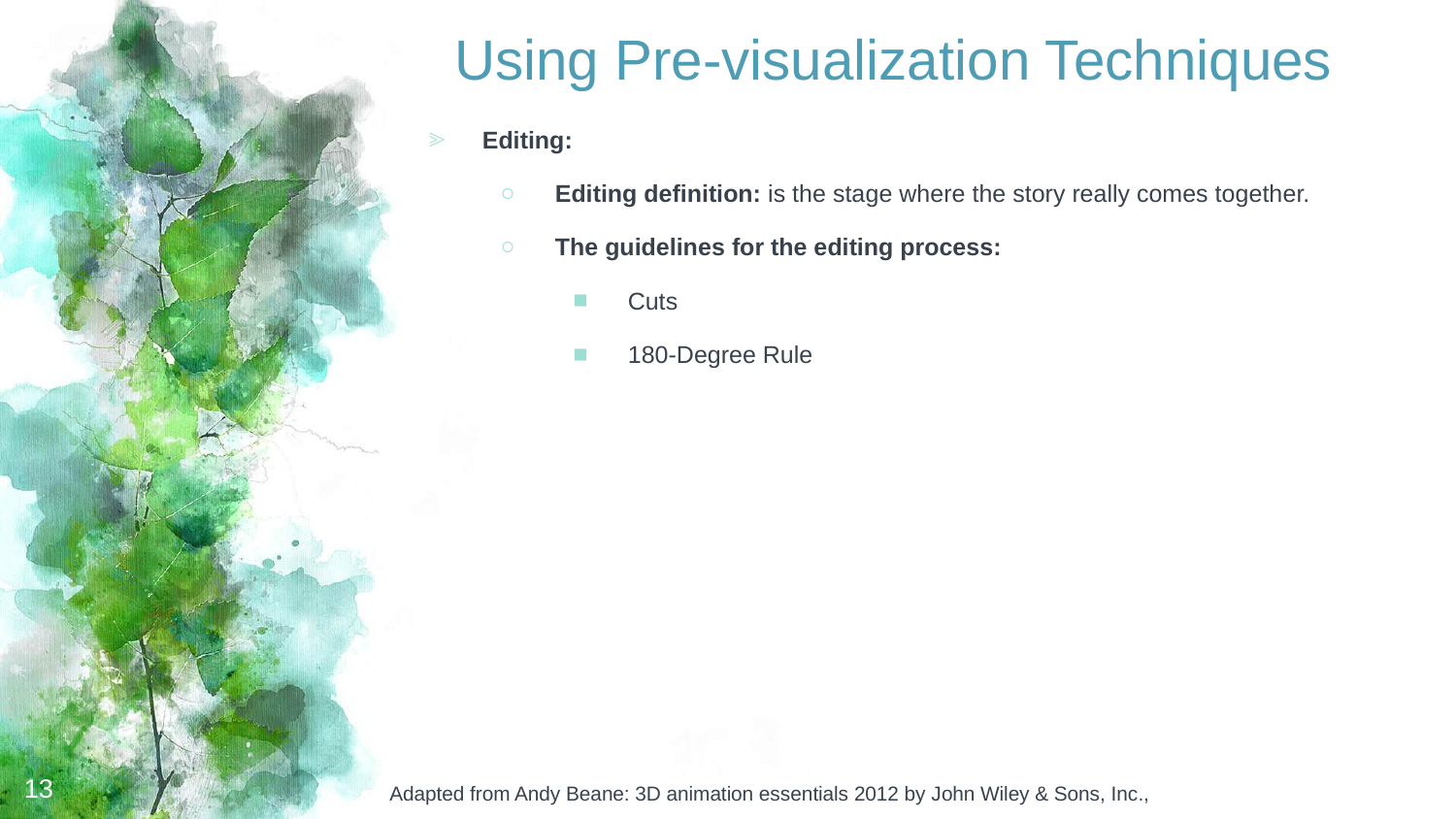

# Using Pre-visualization Techniques
Editing:
Editing definition: is the stage where the story really comes together.
The guidelines for the editing process:
Cuts
180-Degree Rule

13
Adapted from Andy Beane: 3D animation essentials 2012 by John Wiley & Sons, Inc.,